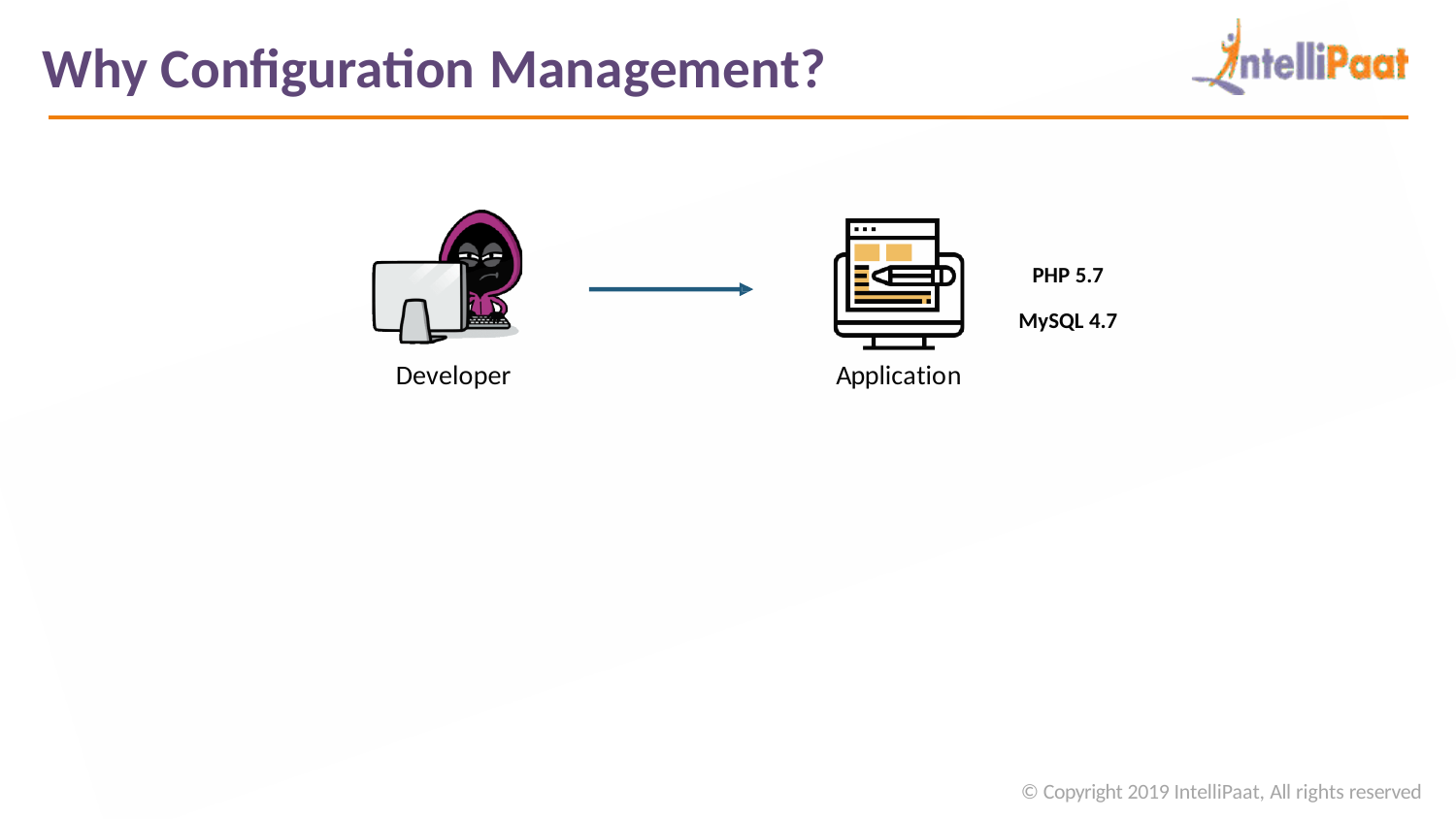

# Why Configuration Management?

PHP 5.7
MySQL 4.7

Developer
Application
© Copyright 2019 IntelliPaat, All rights reserved